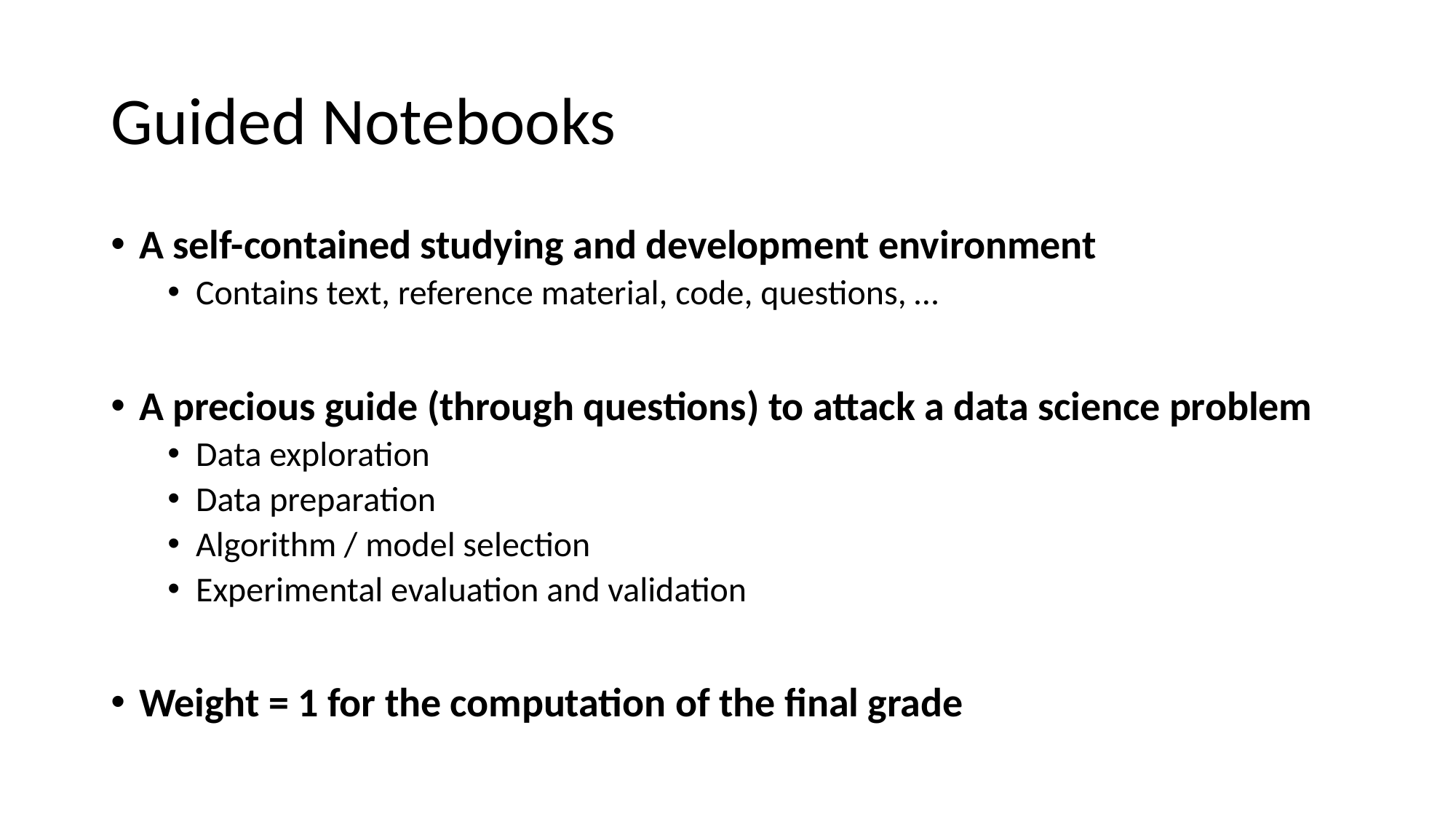

# Guided Notebooks
A self-contained studying and development environment
Contains text, reference material, code, questions, …

A precious guide (through questions) to attack a data science problem
Data exploration
Data preparation
Algorithm / model selection
Experimental evaluation and validation

Weight = 1 for the computation of the final grade